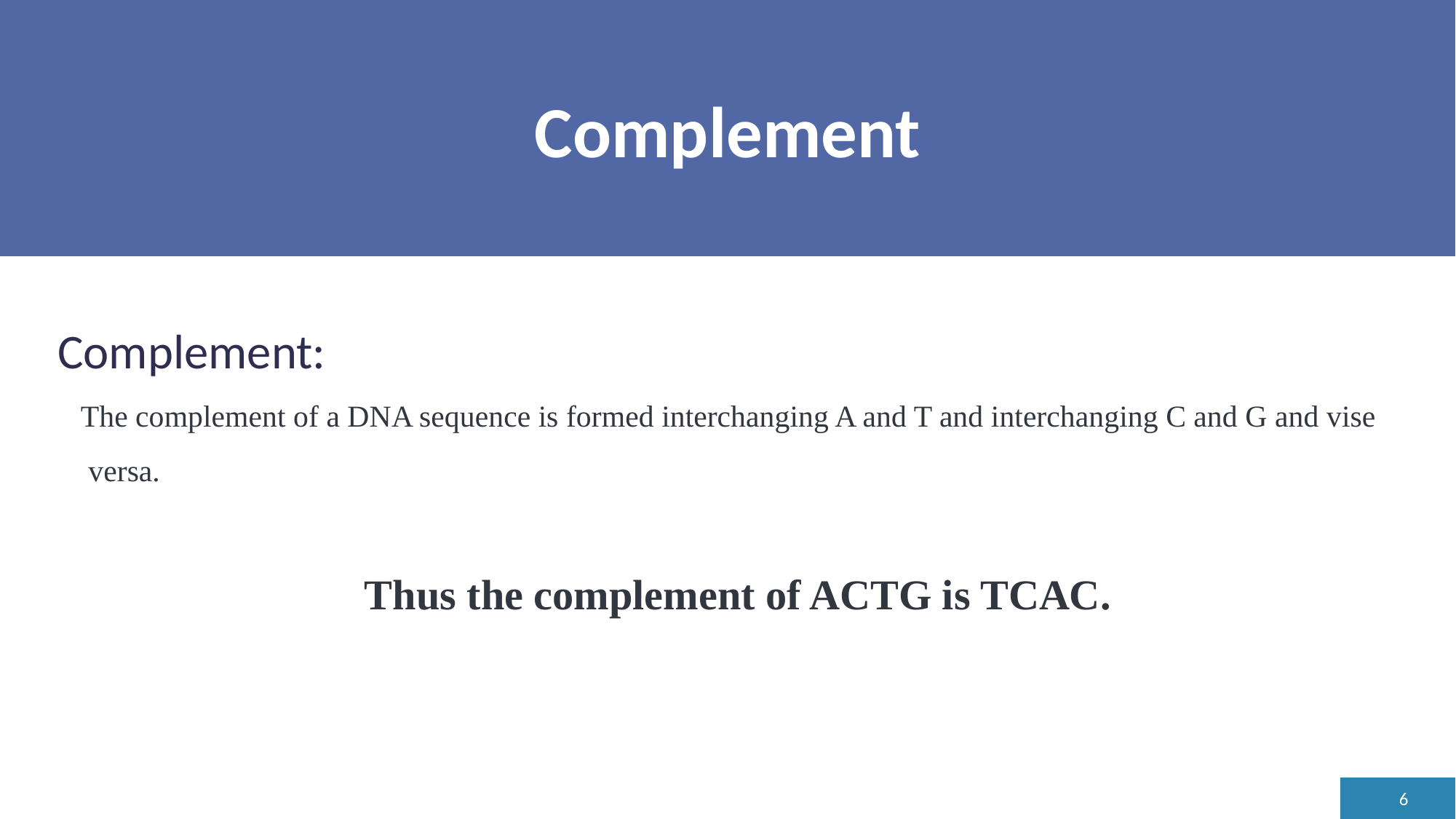

# Complement
Complement:
   The complement of a DNA sequence is formed interchanging A and T and interchanging C and G and vise
    versa.

Thus the complement of ACTG is TCAC.

6